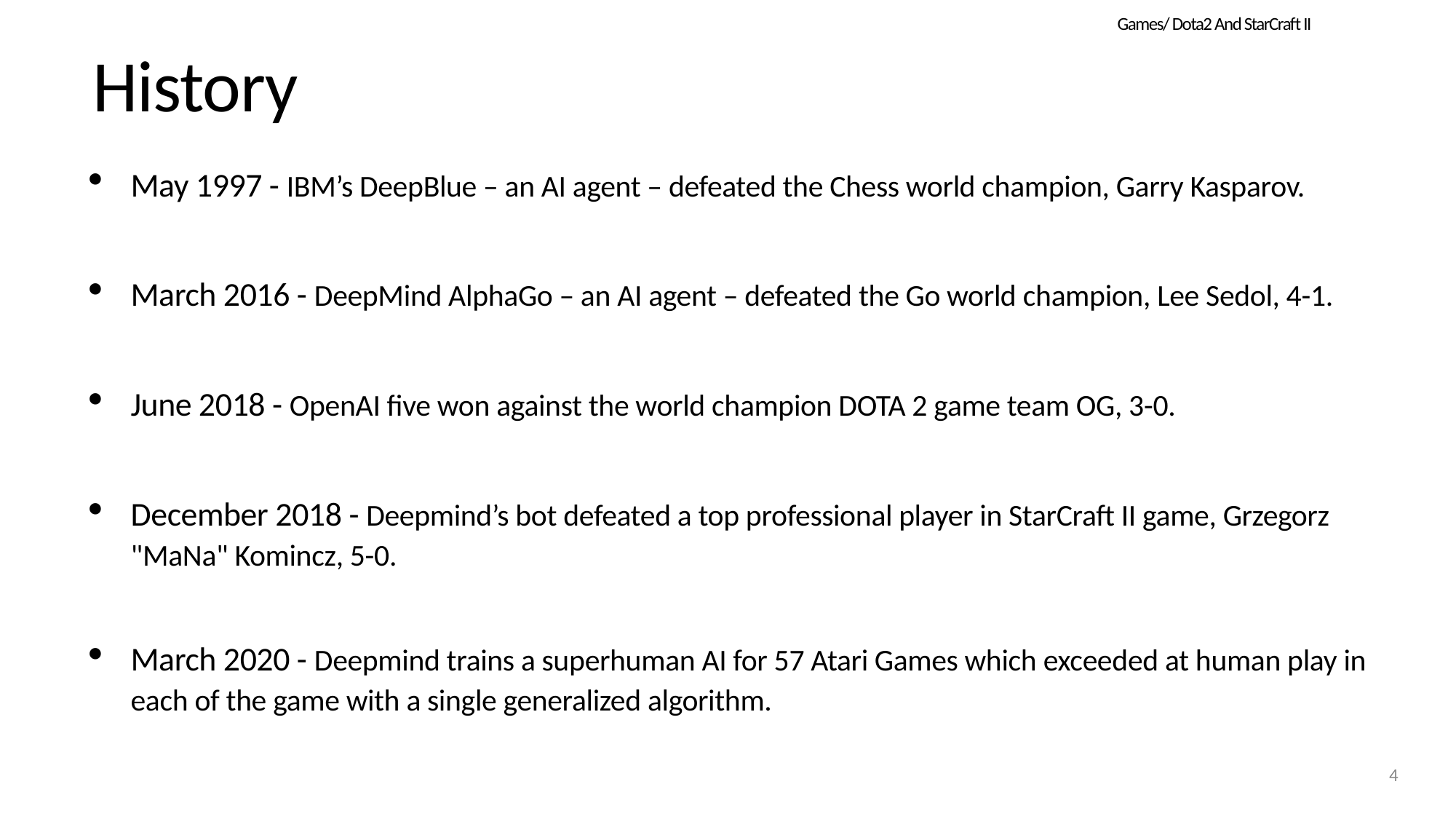

Games/ Dota2 And StarCraft II
# History
May 1997 - IBM’s DeepBlue – an AI agent – defeated the Chess world champion, Garry Kasparov.

March 2016 - DeepMind AlphaGo – an AI agent – defeated the Go world champion, Lee Sedol, 4-1.

June 2018 - OpenAI five won against the world champion DOTA 2 game team OG, 3-0.

December 2018 - Deepmind’s bot defeated a top professional player in StarCraft II game, Grzegorz "MaNa" Komincz, 5-0.

March 2020 - Deepmind trains a superhuman AI for 57 Atari Games which exceeded at human play in each of the game with a single generalized algorithm.
4